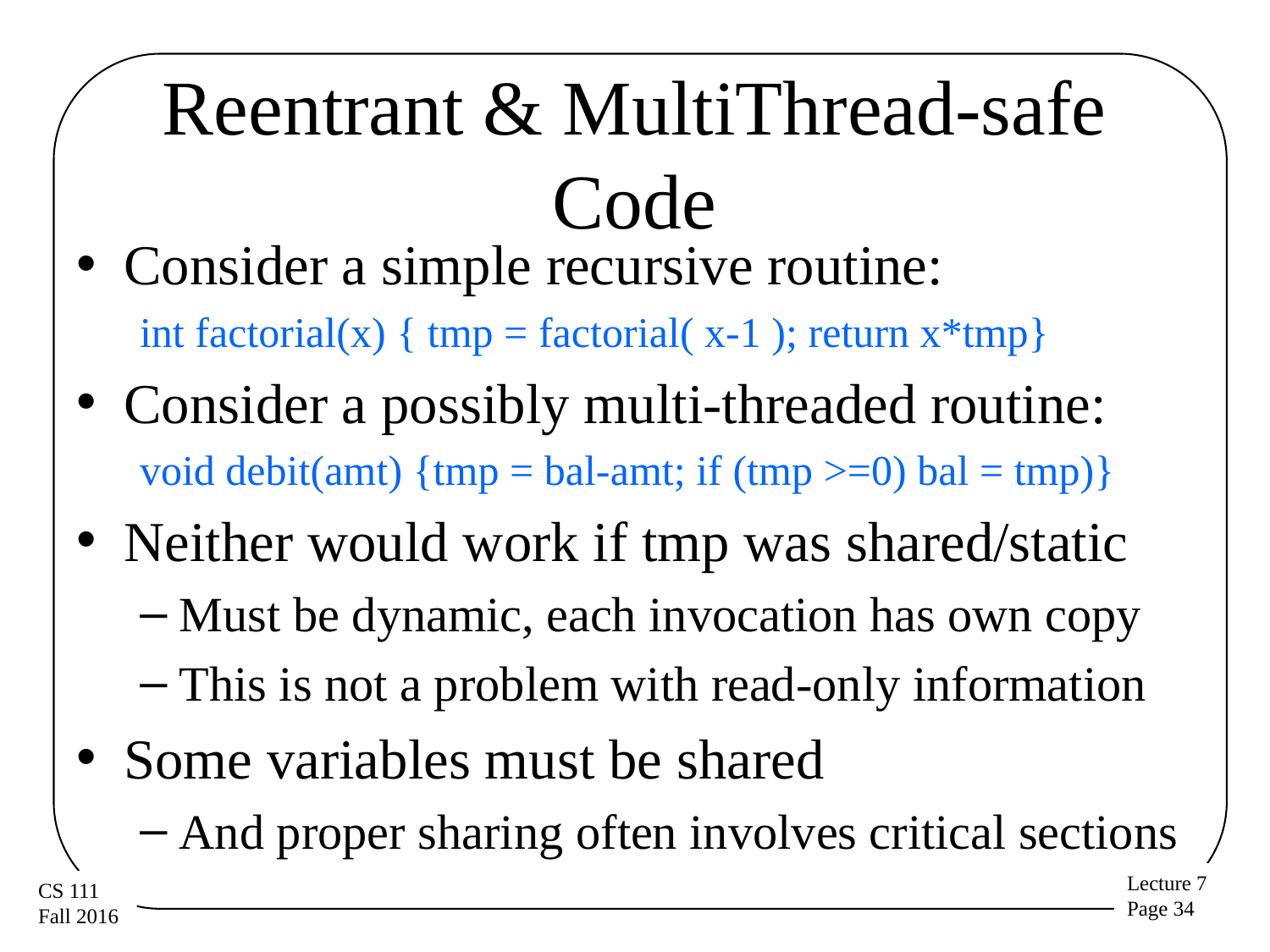

# Reentrant & MultiThread-safe Code
Consider a simple recursive routine:
int factorial(x) { tmp = factorial( x-1 ); return x*tmp}
Consider a possibly multi-threaded routine:
void debit(amt) {tmp = bal-amt; if (tmp >=0) bal = tmp)}
Neither would work if tmp was shared/static
Must be dynamic, each invocation has own copy
This is not a problem with read-only information
Some variables must be shared
And proper sharing often involves critical sections